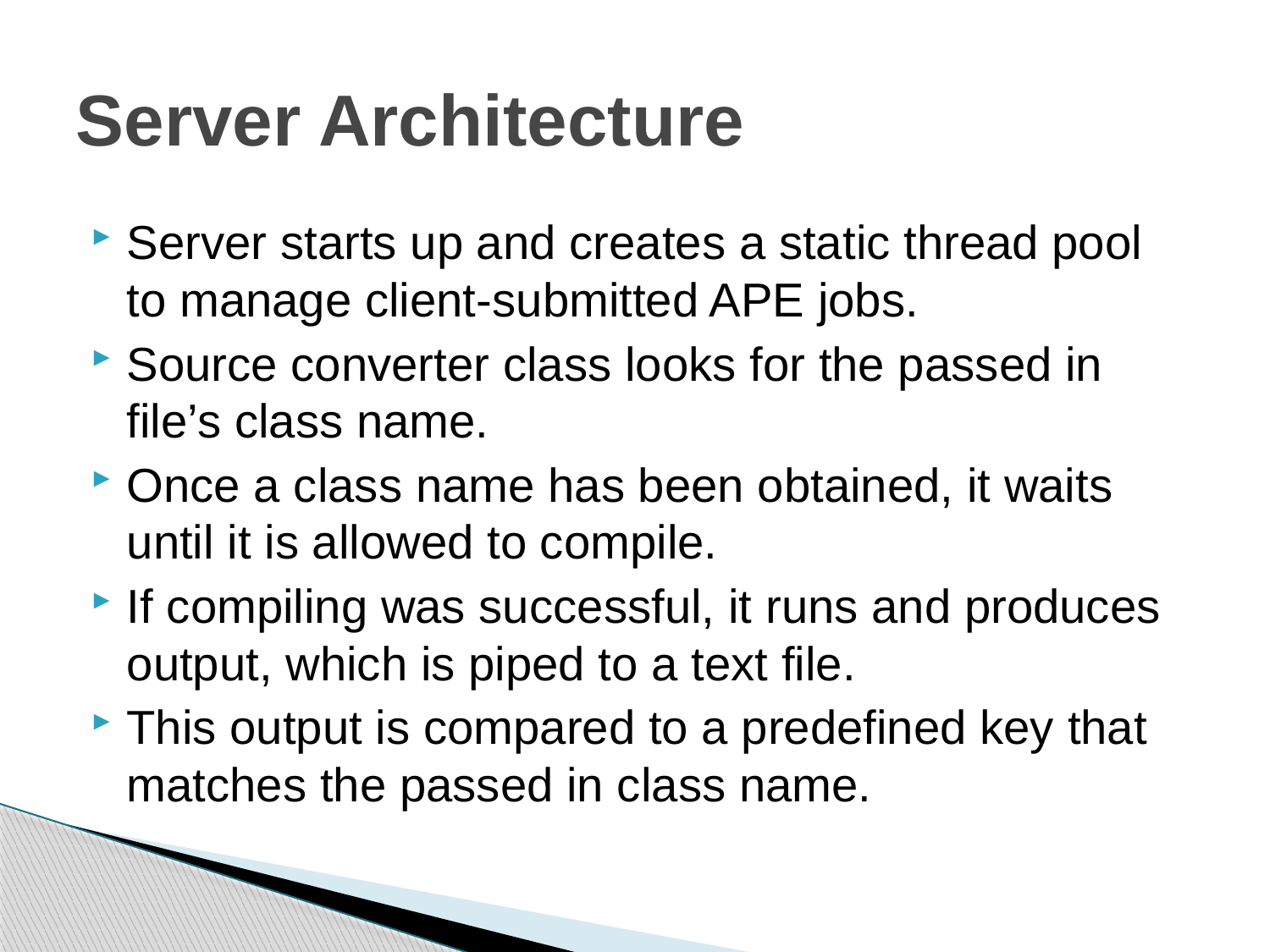

# Server Architecture
Server starts up and creates a static thread pool to manage client-submitted APE jobs.
Source converter class looks for the passed in file’s class name.
Once a class name has been obtained, it waits until it is allowed to compile.
If compiling was successful, it runs and produces output, which is piped to a text file.
This output is compared to a predefined key that matches the passed in class name.